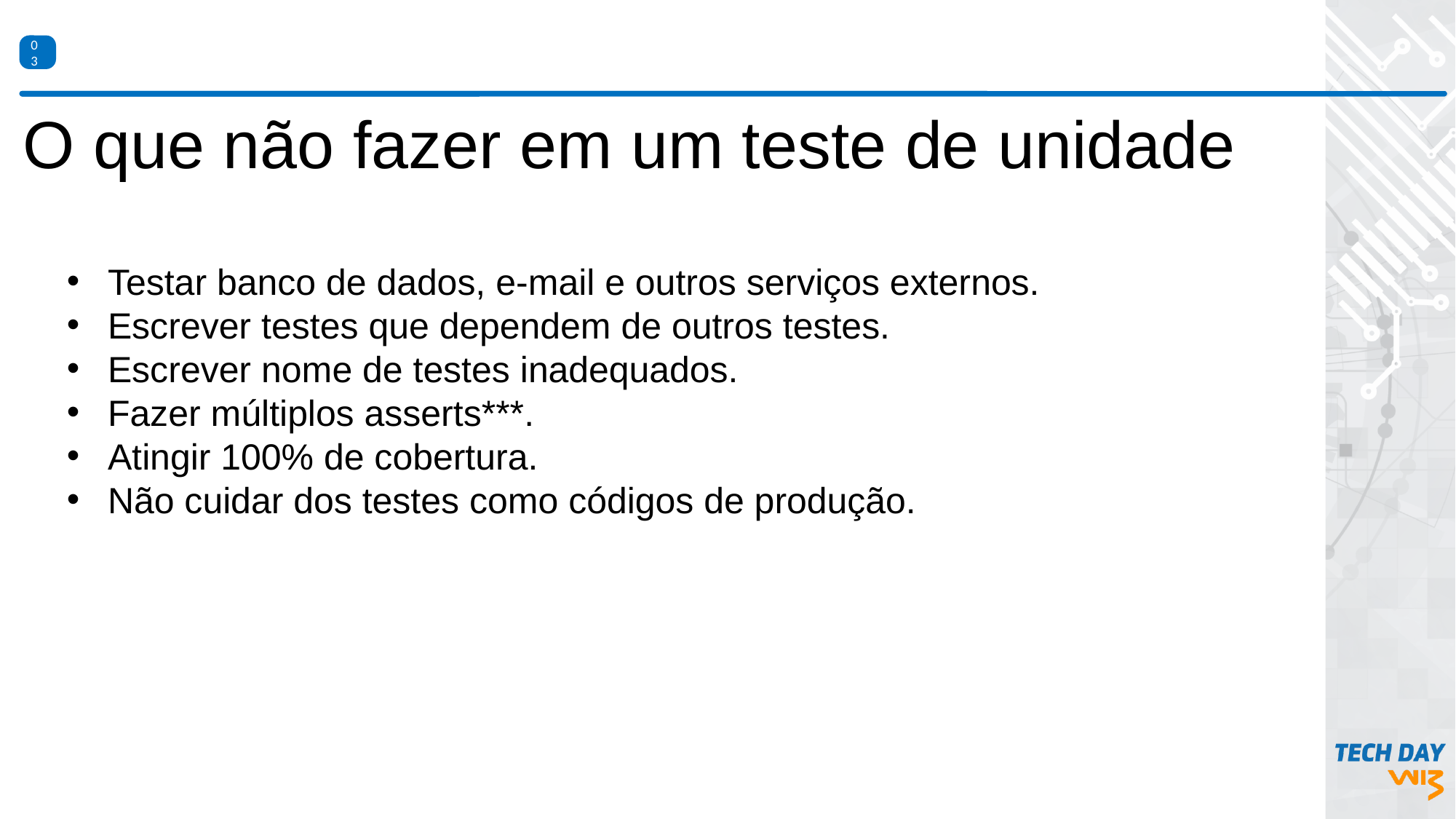

Cartilha de
Aprendizagem
03

O que não fazer em um teste de unidade
Testar banco de dados, e-mail e outros serviços externos.
Escrever testes que dependem de outros testes.
Escrever nome de testes inadequados.
Fazer múltiplos asserts***.
Atingir 100% de cobertura.
Não cuidar dos testes como códigos de produção.